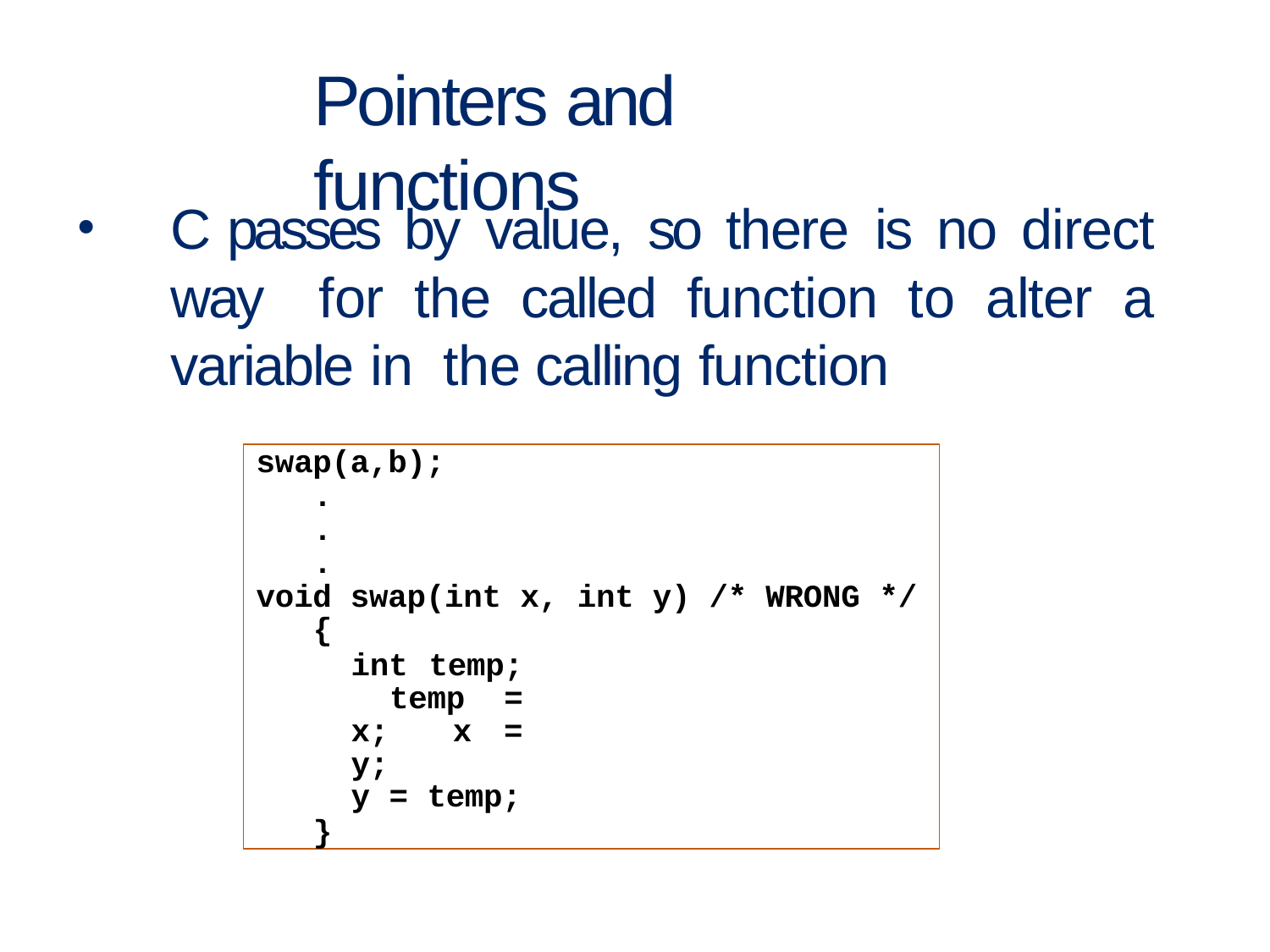

# Pointers and functions
C passes by value, so there is no direct way  for the called function to alter a variable in  the calling function
swap(a,b);
.
.
.
void swap(int x, int y) /* WRONG */
{
int temp;  temp = x;  x = y;
y = temp;
}